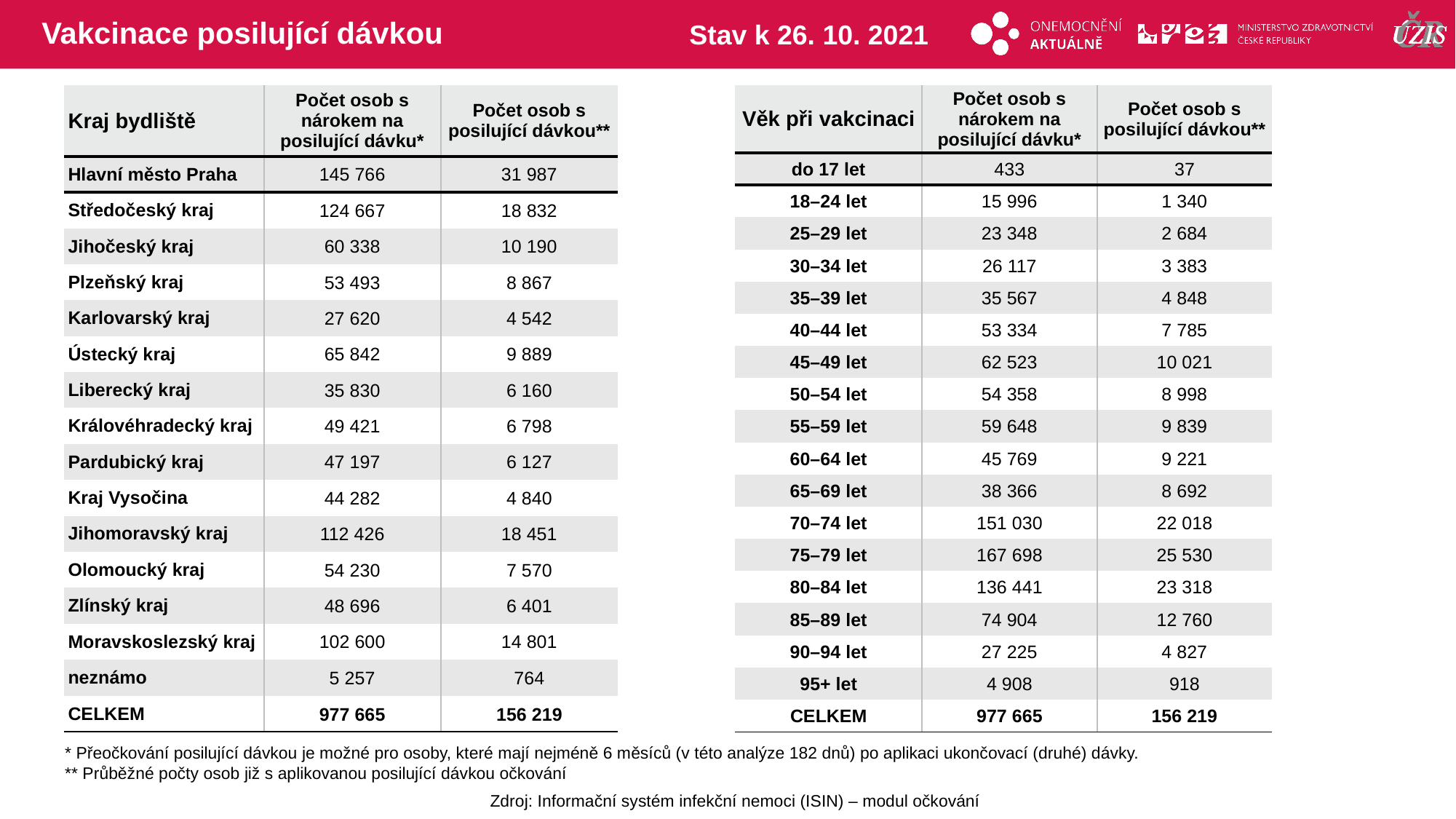

# Vakcinace posilující dávkou
Stav k 26. 10. 2021
| Věk při vakcinaci | Počet osob s nárokem na posilující dávku\* | Počet osob s posilující dávkou\*\* |
| --- | --- | --- |
| do 17 let | 433 | 37 |
| 18–24 let | 15 996 | 1 340 |
| 25–29 let | 23 348 | 2 684 |
| 30–34 let | 26 117 | 3 383 |
| 35–39 let | 35 567 | 4 848 |
| 40–44 let | 53 334 | 7 785 |
| 45–49 let | 62 523 | 10 021 |
| 50–54 let | 54 358 | 8 998 |
| 55–59 let | 59 648 | 9 839 |
| 60–64 let | 45 769 | 9 221 |
| 65–69 let | 38 366 | 8 692 |
| 70–74 let | 151 030 | 22 018 |
| 75–79 let | 167 698 | 25 530 |
| 80–84 let | 136 441 | 23 318 |
| 85–89 let | 74 904 | 12 760 |
| 90–94 let | 27 225 | 4 827 |
| 95+ let | 4 908 | 918 |
| CELKEM | 977 665 | 156 219 |
| Kraj bydliště | Počet osob s nárokem na posilující dávku\* | Počet osob s posilující dávkou\*\* |
| --- | --- | --- |
| Hlavní město Praha | 145 766 | 31 987 |
| Středočeský kraj | 124 667 | 18 832 |
| Jihočeský kraj | 60 338 | 10 190 |
| Plzeňský kraj | 53 493 | 8 867 |
| Karlovarský kraj | 27 620 | 4 542 |
| Ústecký kraj | 65 842 | 9 889 |
| Liberecký kraj | 35 830 | 6 160 |
| Královéhradecký kraj | 49 421 | 6 798 |
| Pardubický kraj | 47 197 | 6 127 |
| Kraj Vysočina | 44 282 | 4 840 |
| Jihomoravský kraj | 112 426 | 18 451 |
| Olomoucký kraj | 54 230 | 7 570 |
| Zlínský kraj | 48 696 | 6 401 |
| Moravskoslezský kraj | 102 600 | 14 801 |
| neznámo | 5 257 | 764 |
| CELKEM | 977 665 | 156 219 |
* Přeočkování posilující dávkou je možné pro osoby, které mají nejméně 6 měsíců (v této analýze 182 dnů) po aplikaci ukončovací (druhé) dávky.
** Průběžné počty osob již s aplikovanou posilující dávkou očkování
Zdroj: Informační systém infekční nemoci (ISIN) – modul očkování